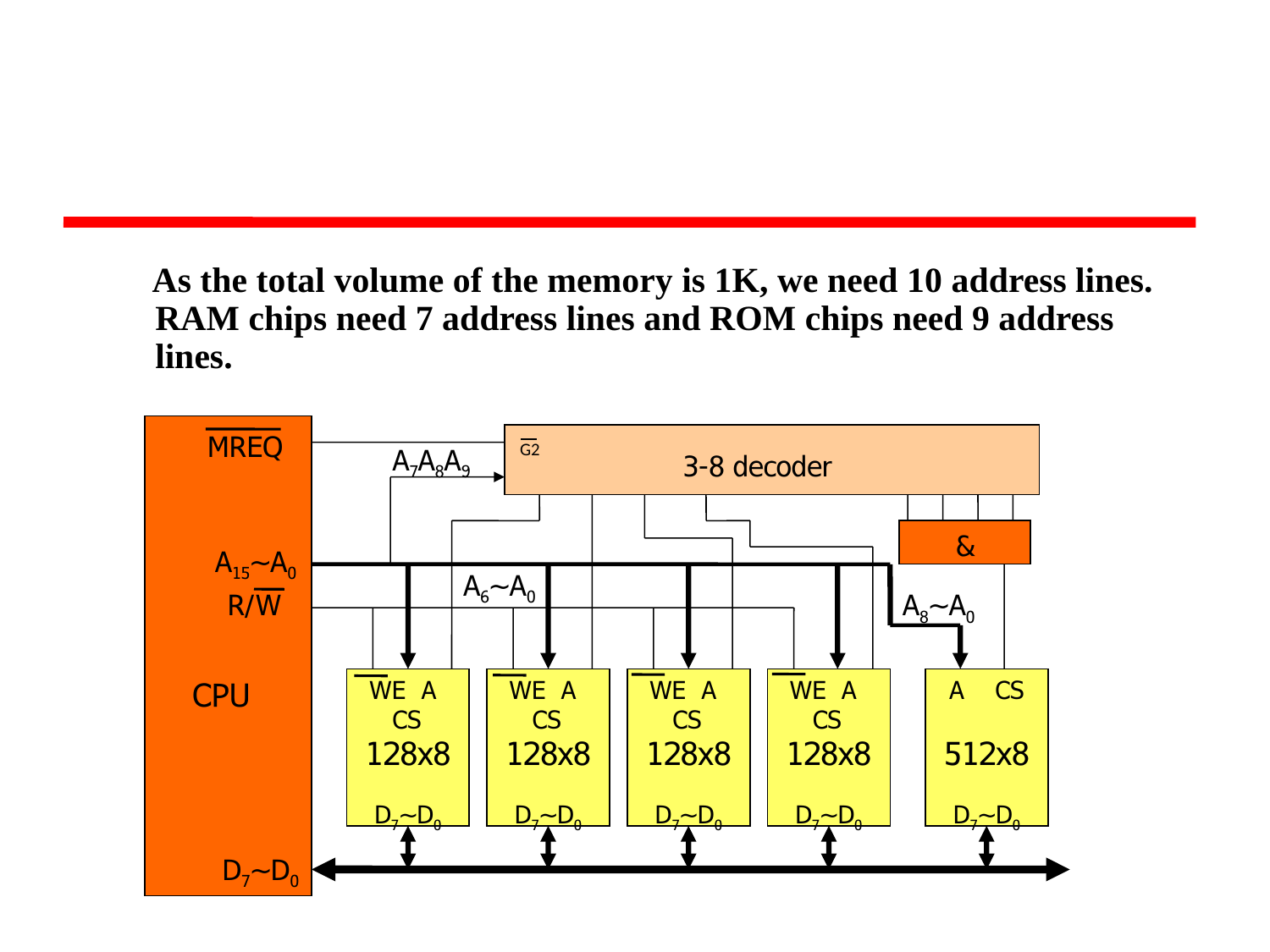

As the total volume of the memory is 1K, we need 10 address lines. RAM chips need 7 address lines and ROM chips need 9 address lines.

MREQ

A7A8A9

3-8 decoder

&
A15~A0

A6~A0

R/W
A8~A0

CPU
WE  A  CS

128x8
D7~D0
WE  A  CS

128x8
D7~D0
WE  A  CS

128x8
D7~D0
WE  A  CS

128x8
D7~D0

A    CS
512x8
D7~D0

D7~D0

G2